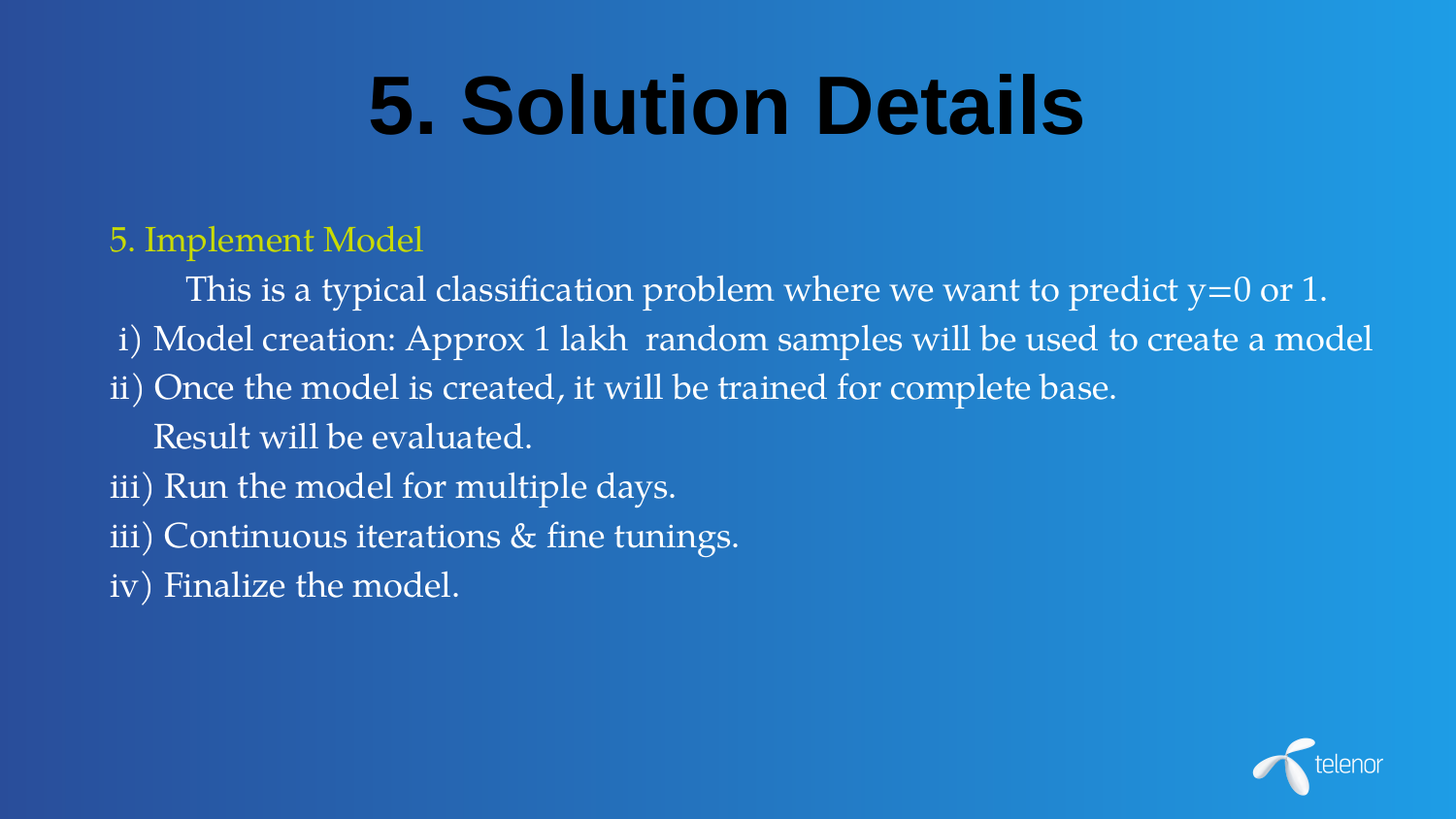

# 5. Solution Details
5. Implement Model
	 This is a typical classification problem where we want to predict y=0 or 1.
 i) Model creation: Approx 1 lakh  random samples will be used to create a model
ii) Once the model is created, it will be trained for complete base.
     Result will be evaluated.
iii) Run the model for multiple days.
iii) Continuous iterations & fine tunings.
iv) Finalize the model.